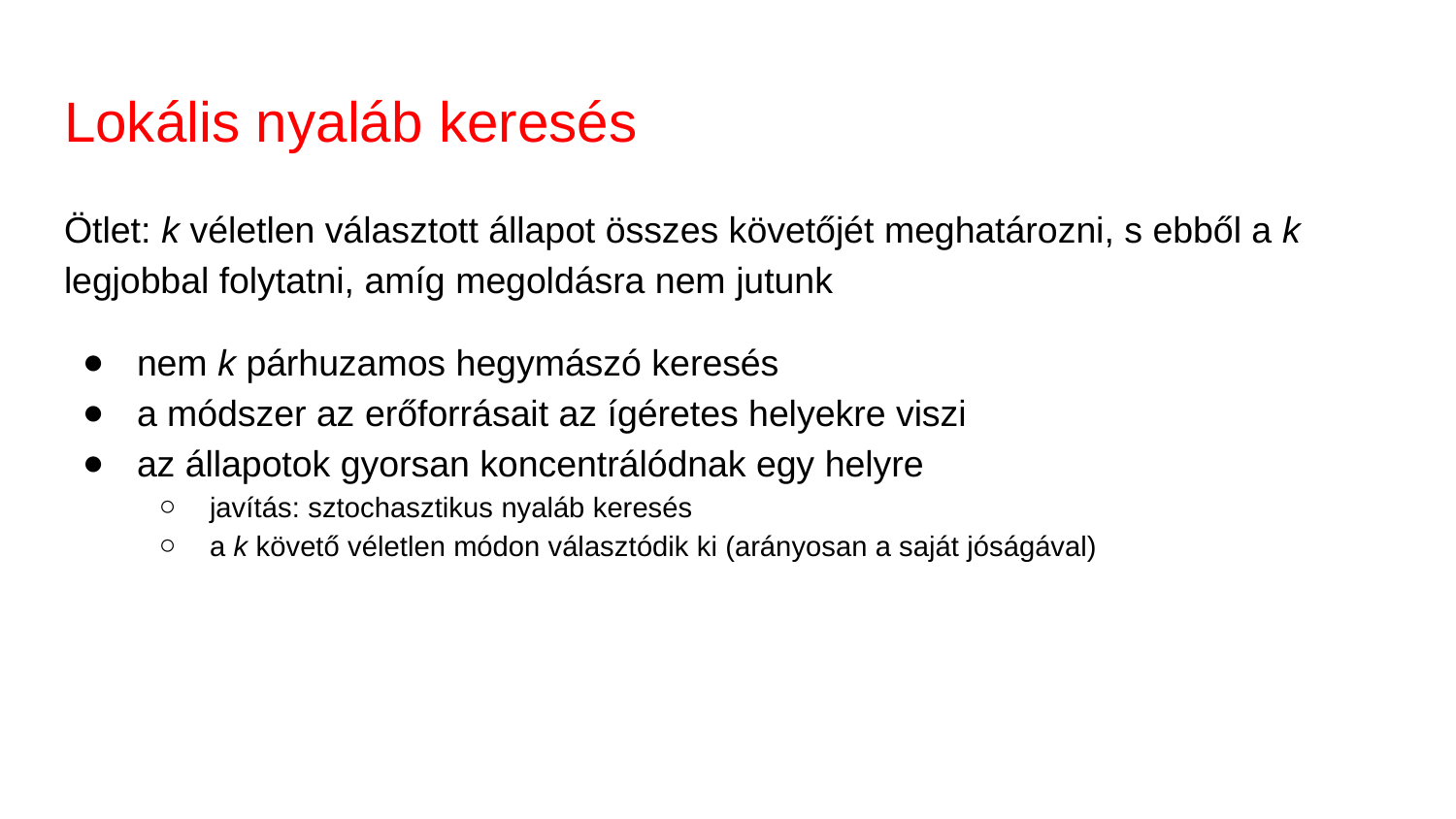

# Lokális nyaláb keresés
Ötlet: k véletlen választott állapot összes követőjét meghatározni, s ebből a k legjobbal folytatni, amíg megoldásra nem jutunk
nem k párhuzamos hegymászó keresés
a módszer az erőforrásait az ígéretes helyekre viszi
az állapotok gyorsan koncentrálódnak egy helyre
javítás: sztochasztikus nyaláb keresés
a k követő véletlen módon választódik ki (arányosan a saját jóságával)